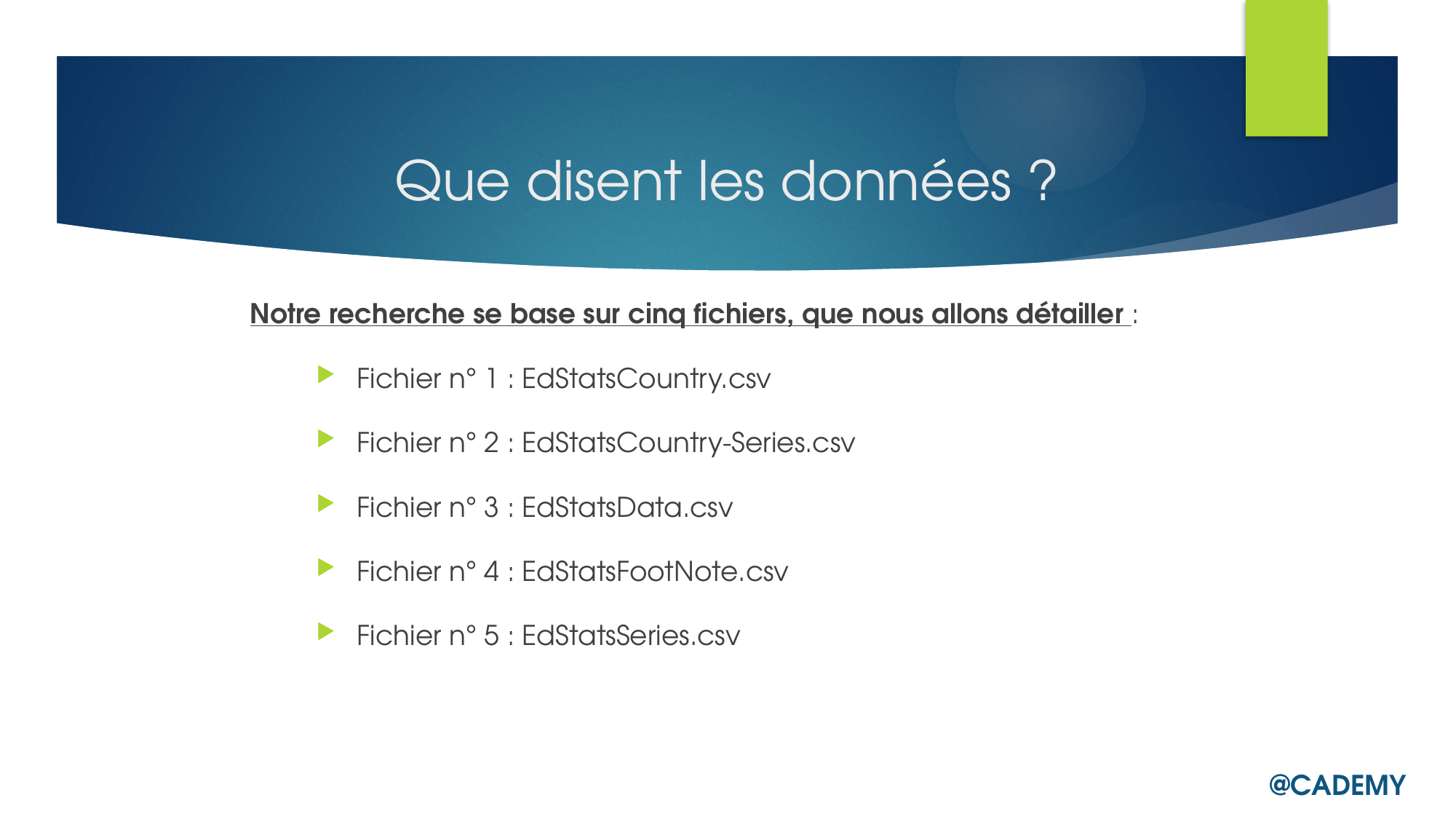

# Que disent les données ?
Notre recherche se base sur cinq fichiers, que nous allons détailler :
Fichier n° 1 : EdStatsCountry.csv
Fichier n° 2 : EdStatsCountry-Series.csv
Fichier n° 3 : EdStatsData.csv
Fichier n° 4 : EdStatsFootNote.csv
Fichier n° 5 : EdStatsSeries.csv
@CADEMY